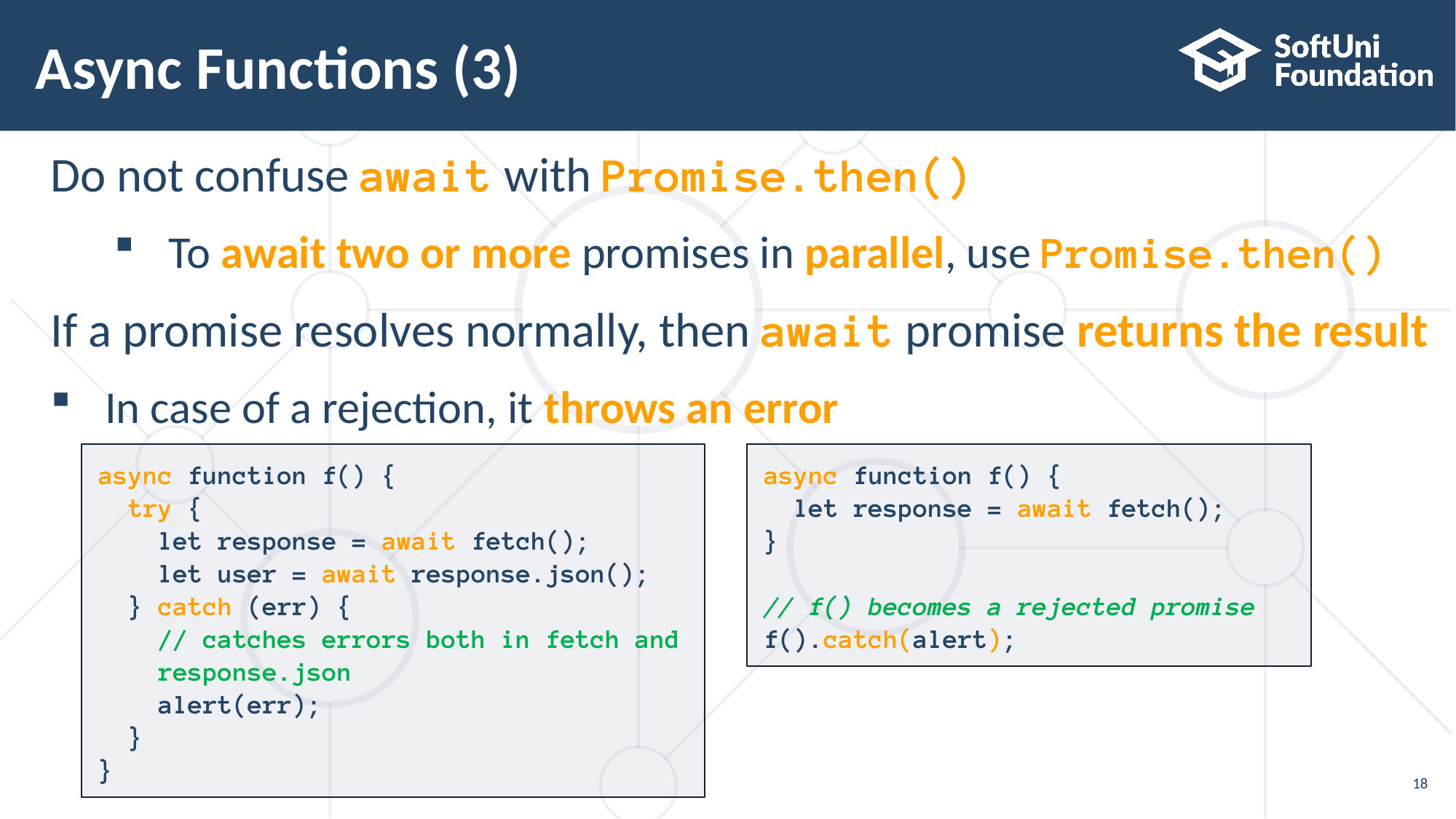

# Async Functions (3)
Do not confuse await with Promise.then()
To await two or more promises in parallel, use Promise.then()
If a promise resolves normally, then await promise returns the result
In case of a rejection, it throws an error

async function f() {
  try {
    let response = await fetch();
    let user = await response.json();
  } catch (err) {
    // catches errors both in fetch and
    response.json
    alert(err);
  }
}
async function f() {
  let response = await fetch();
}
// f() becomes a rejected promise
f().catch(alert);
18